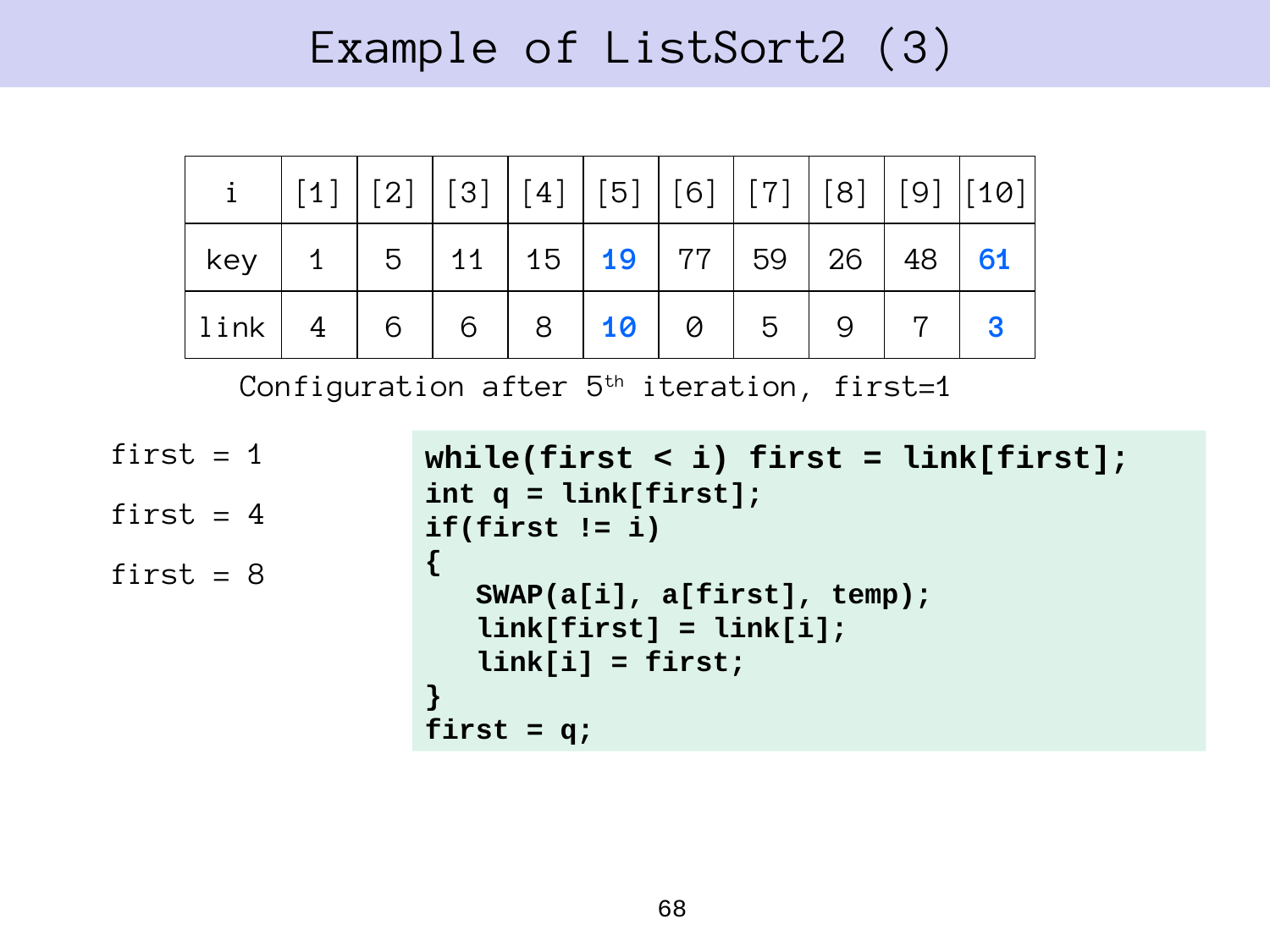

# Example of ListSort2 (3)
i
[1]
[2]
[3]
[4]
[5]
[6]
[7]
[8]
[9]
[10]
key
1
5
11
15
19
77
59
26
48
61
link
4
6
6
8
10
0
5
9
7
3
Configuration after 5th iteration, first=1
first = 1
while(first < i) first = link[first];
int q = link[first];
if(first != i)
{
   SWAP(a[i], a[first], temp);
   link[first] = link[i];
   link[i] = first;
}
first = q;
first = 4
first = 8
68